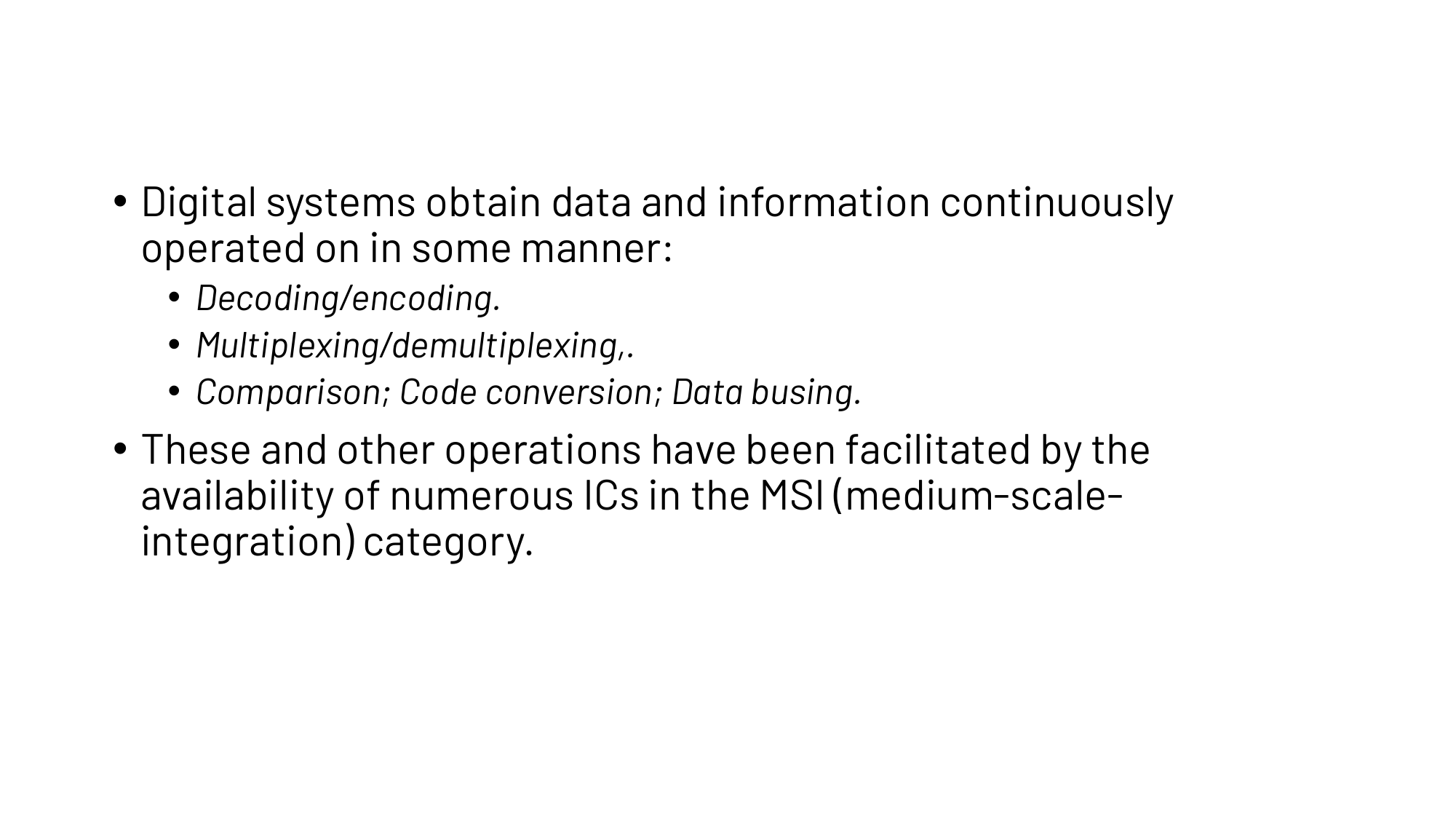

Digital systems obtain data and information continuously operated on in some manner:
Decoding/encoding.
Multiplexing/demultiplexing,.
Comparison; Code conversion; Data busing.
These and other operations have been facilitated by the availability of numerous ICs in the MSI (medium-scale-integration) category.